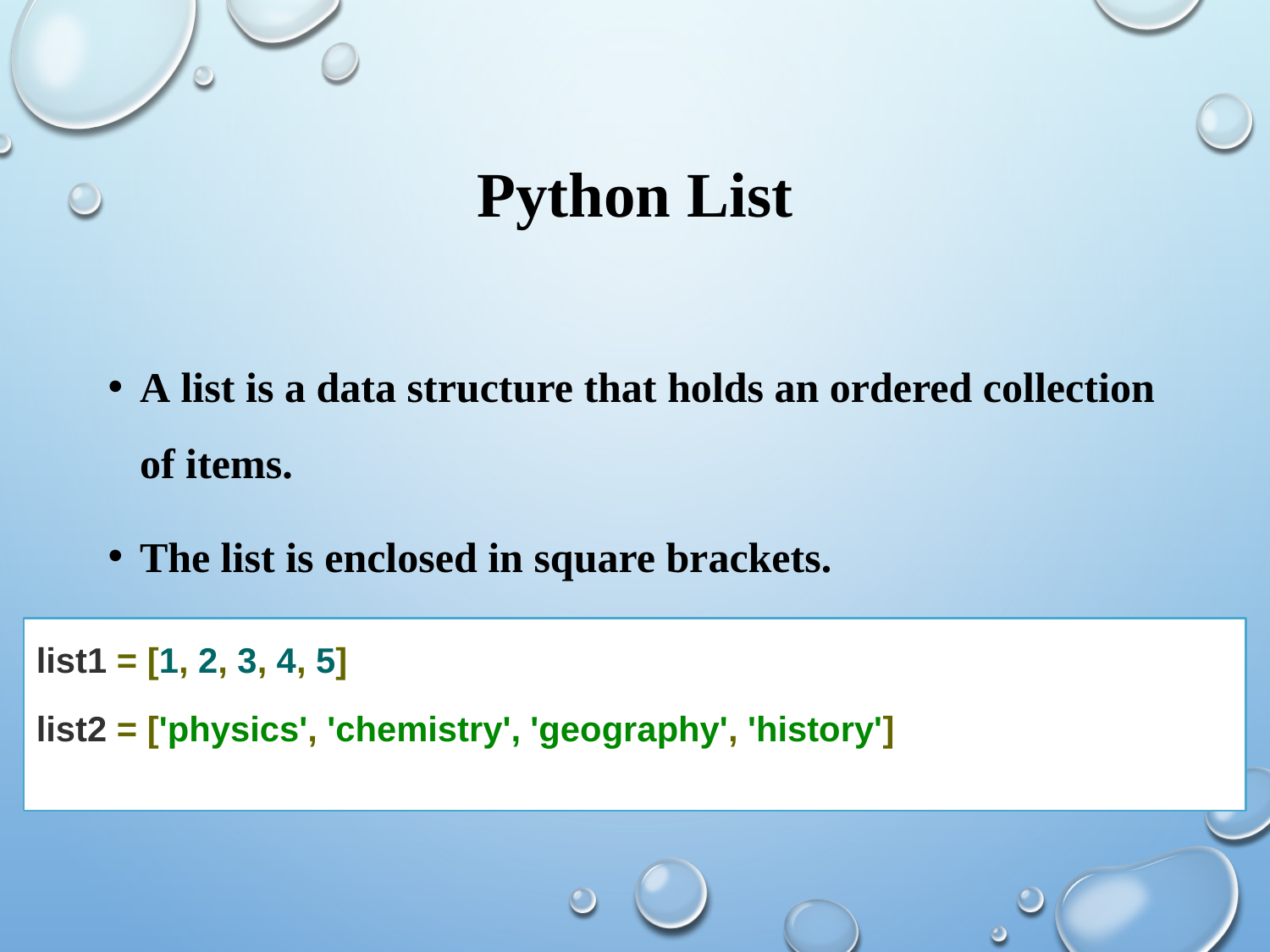

# Python List
A list is a data structure that holds an ordered collection of items.
The list is enclosed in square brackets.

list1 = [1, 2, 3, 4, 5]

list2 = ['physics', 'chemistry', 'geography', 'history']